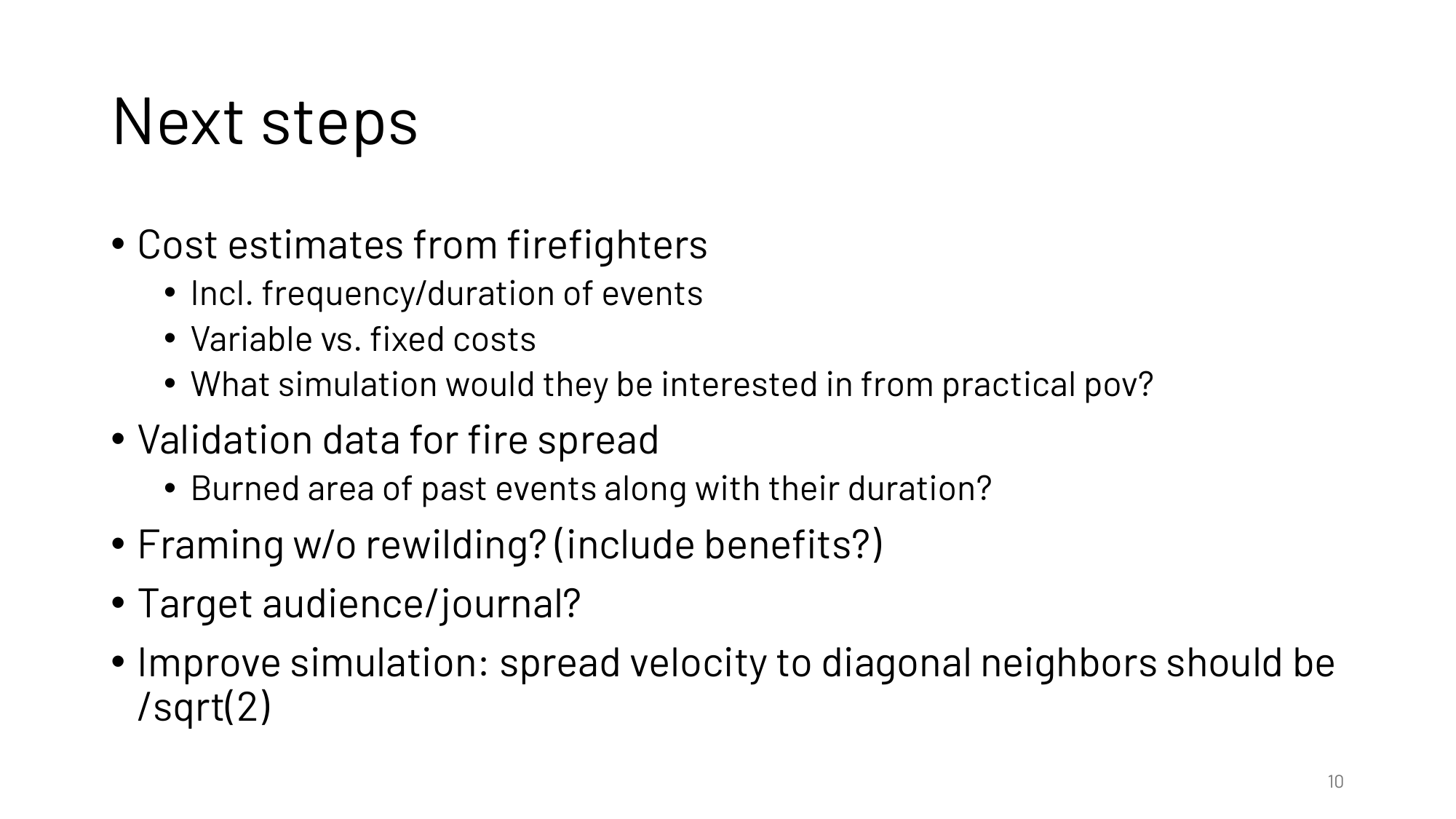

# Next steps
Cost estimates from firefighters
Incl. frequency/duration of events
Variable vs. fixed costs
What simulation would they be interested in from practical pov?
Validation data for fire spread
Burned area of past events along with their duration?
Framing w/o rewilding? (include benefits?)
Target audience/journal?
Improve simulation: spread velocity to diagonal neighbors should be /sqrt(2)
10